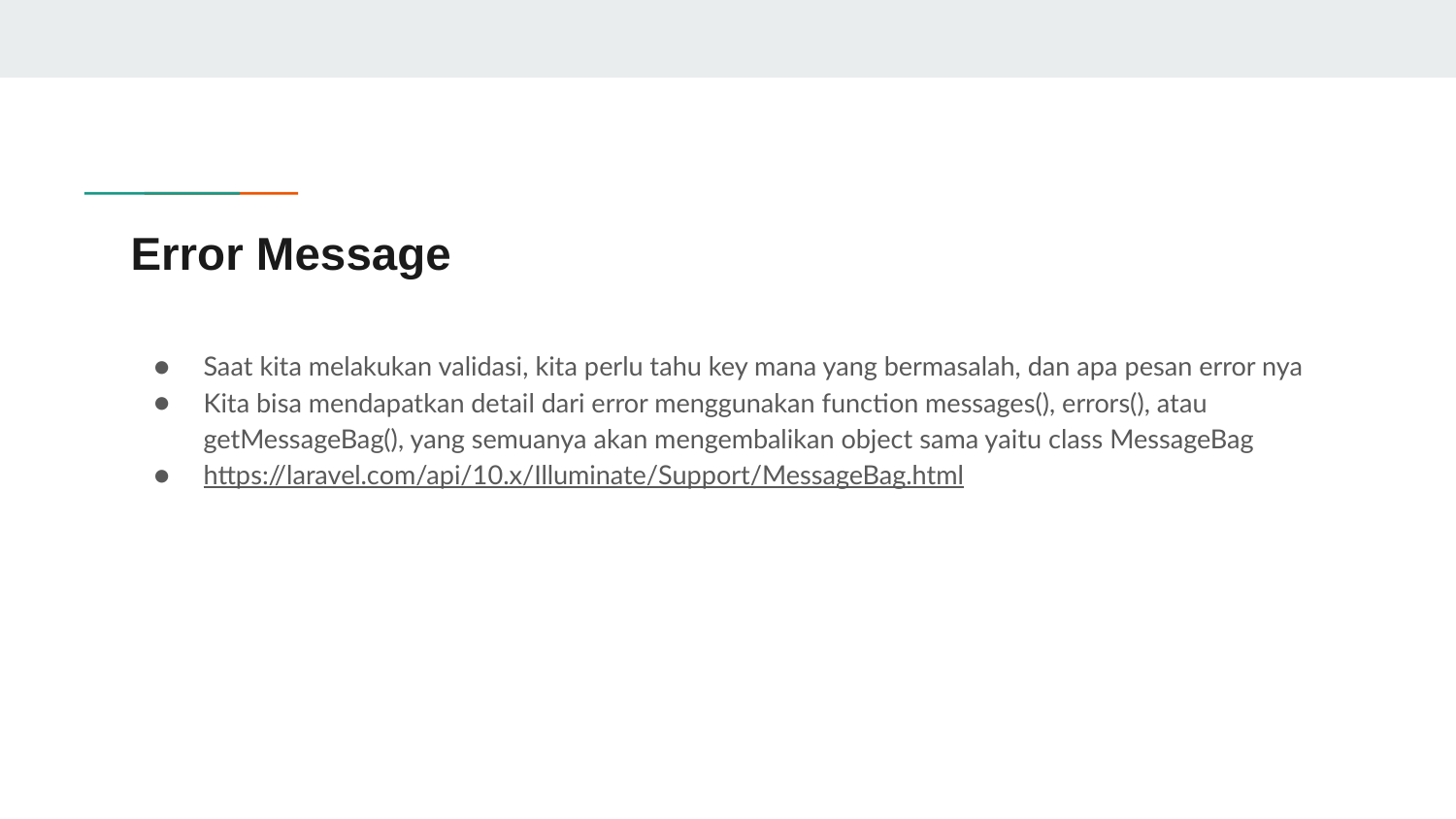

# Error Message
Saat kita melakukan validasi, kita perlu tahu key mana yang bermasalah, dan apa pesan error nya
Kita bisa mendapatkan detail dari error menggunakan function messages(), errors(), atau getMessageBag(), yang semuanya akan mengembalikan object sama yaitu class MessageBag
https://laravel.com/api/10.x/Illuminate/Support/MessageBag.html